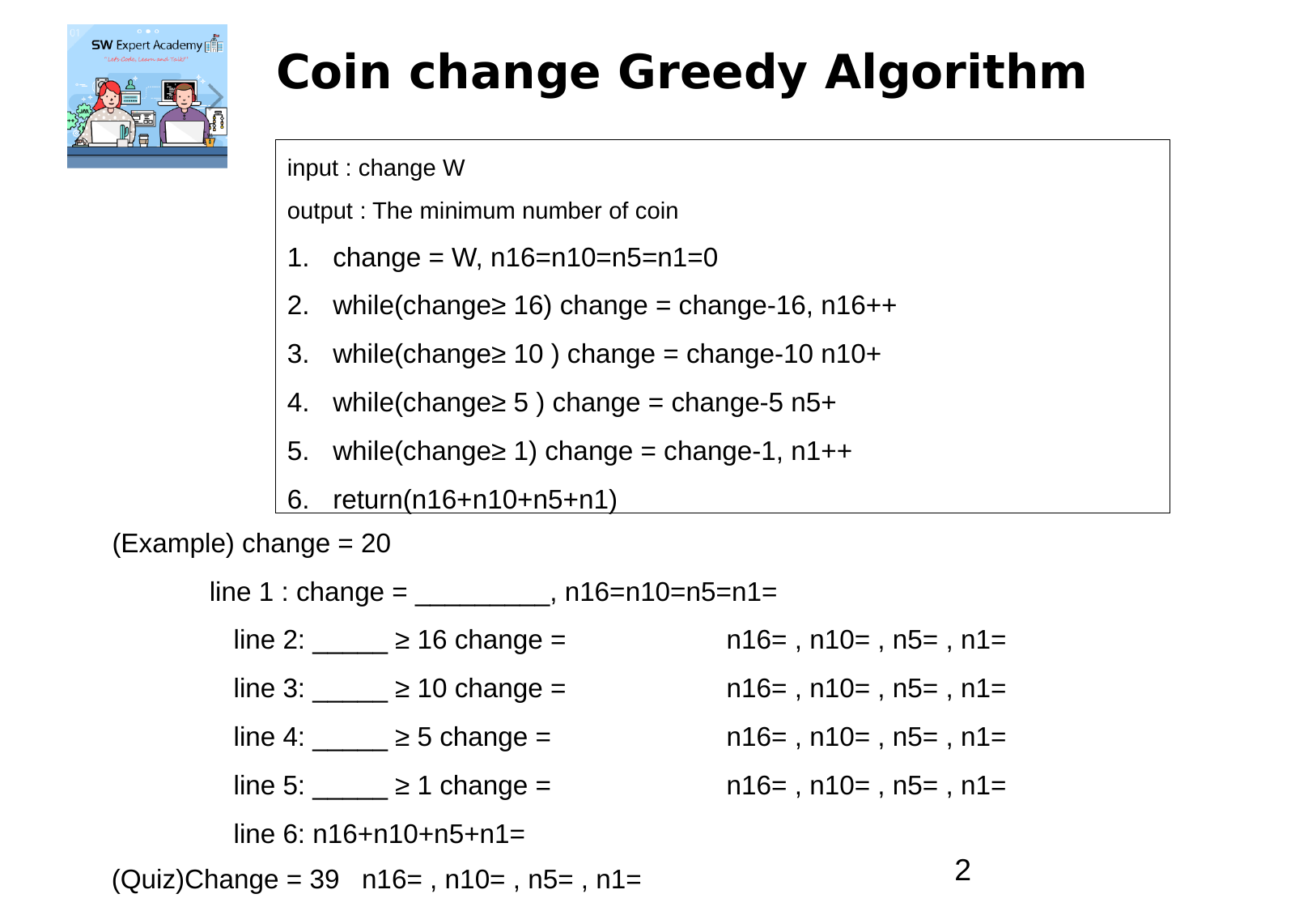

# Coin change Greedy Algorithm
input : change W
output : The minimum number of coin
change = W, n16=n10=n5=n1=0
while(change≥ 16) change = change-16, n16++
while(change≥ 10 ) change = change-10 n10+
while(change≥ 5 ) change = change-5 n5+
while(change≥ 1) change = change-1, n1++
return(n16+n10+n5+n1)
(Example) change = 20
             line 1 : change = _________, n16=n10=n5=n1=
	line 2: _____ ≥ 16 change =     	 n16= , n10= , n5= , n1=
	line 3: _____ ≥ 10 change = 		 n16= , n10= , n5= , n1=
	line 4: _____ ≥ 5 change = 		 n16= , n10= , n5= , n1=
	line 5: _____ ≥ 1 change = 		 n16= , n10= , n5= , n1=
	line 6: n16+n10+n5+n1=
2
(Quiz)Change = 39   n16= , n10= , n5= , n1=